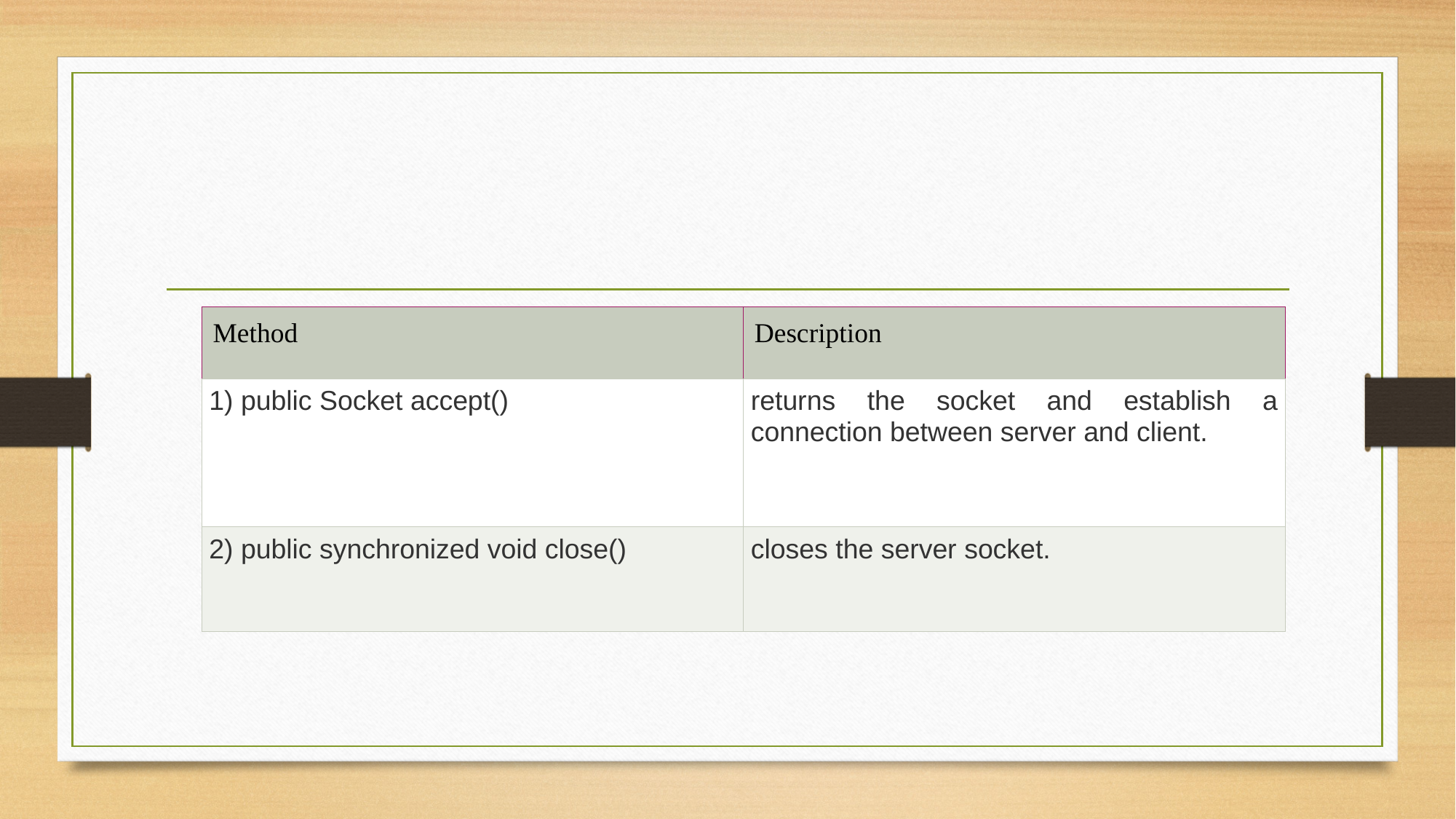

#
| Method | Description |
| --- | --- |
| 1) public Socket accept() | returns the socket and establish a connection between server and client. |
| 2) public synchronized void close() | closes the server socket. |